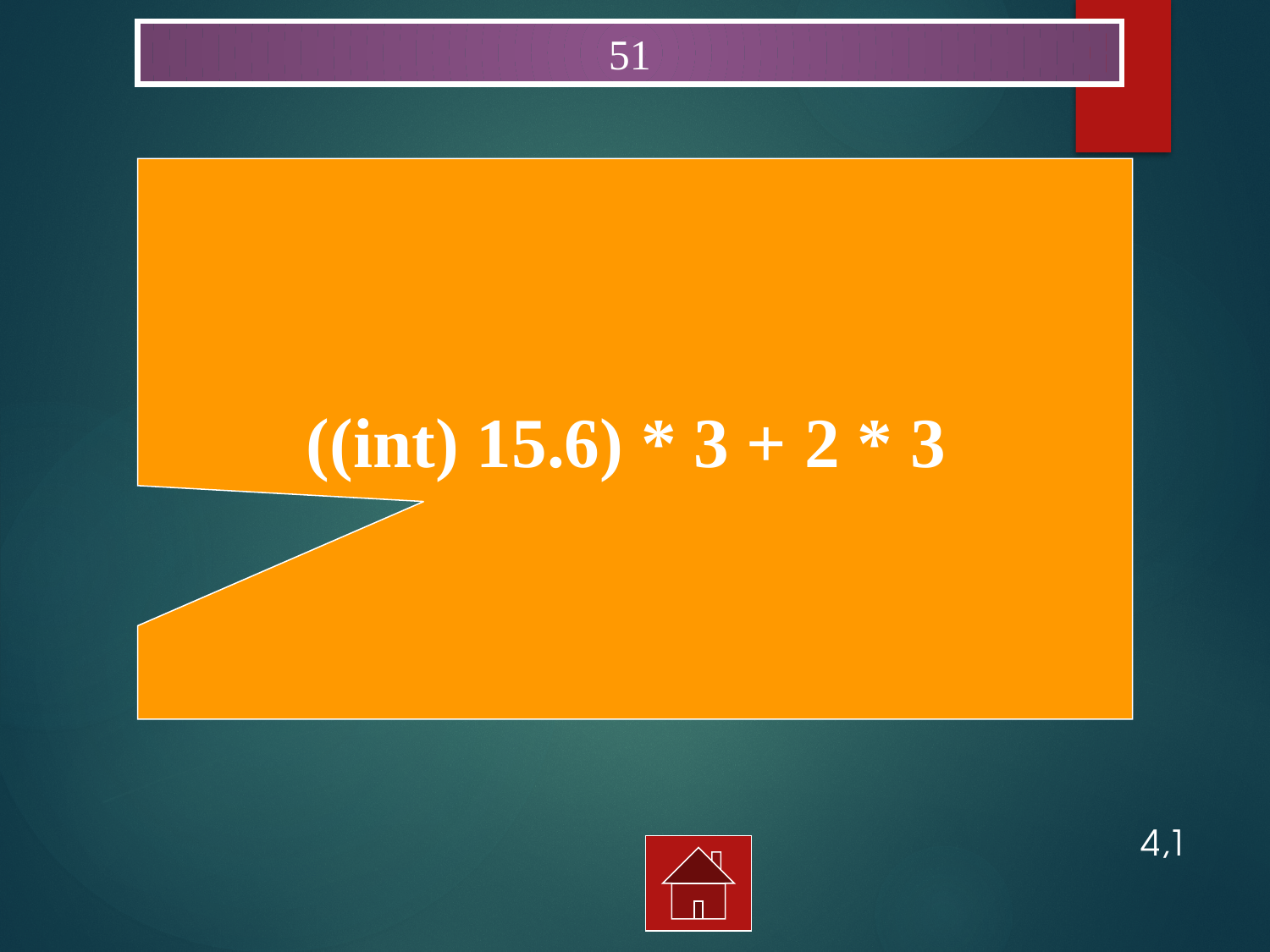

51
((int) 15.6) * 3 + 2 * 3
4,1